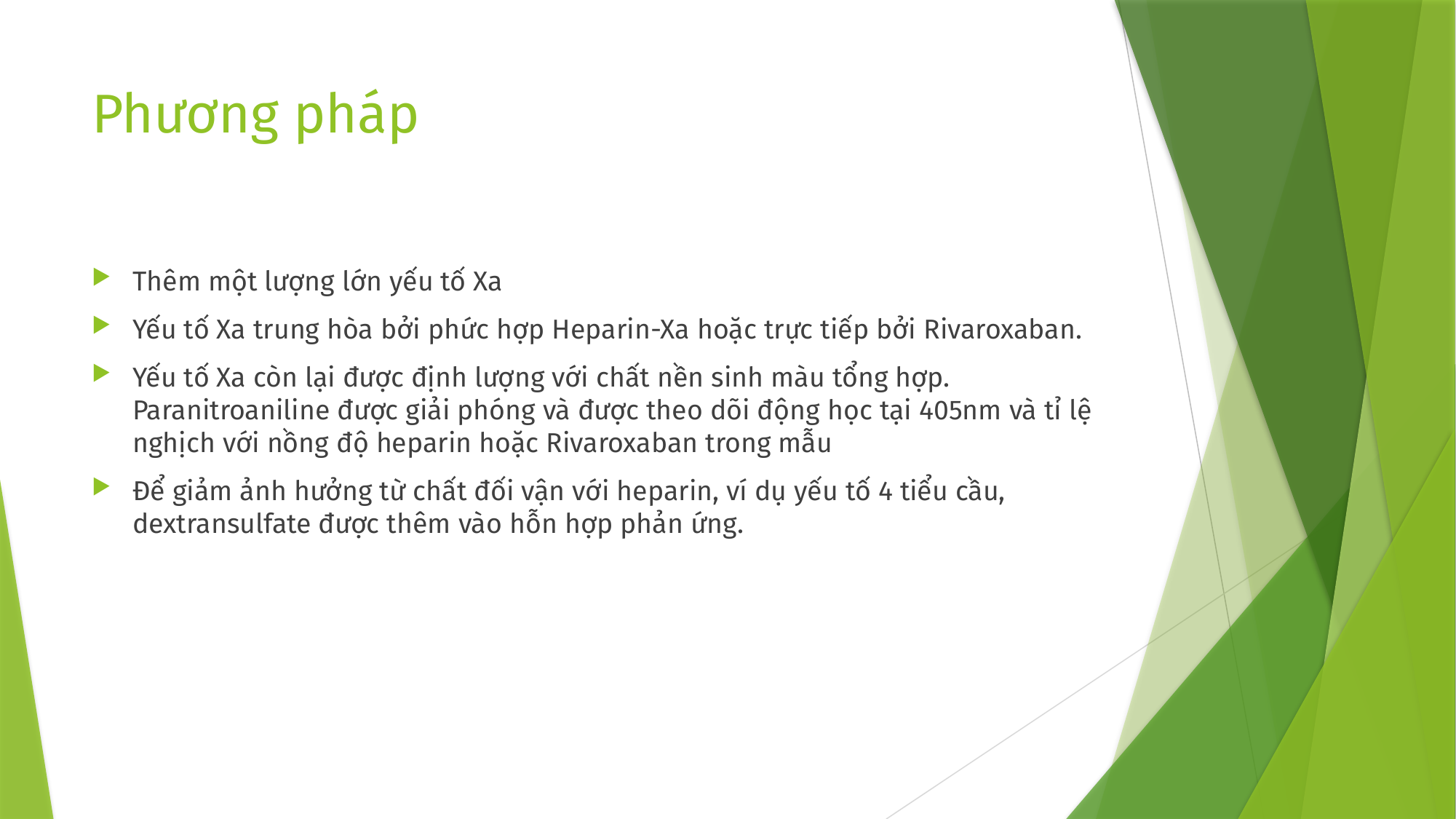

# Phương pháp
Thêm một lượng lớn yếu tố Xa
Yếu tố Xa trung hòa bởi phức hợp Heparin-Xa hoặc trực tiếp bởi Rivaroxaban.
Yếu tố Xa còn lại được định lượng với chất nền sinh màu tổng hợp. Paranitroaniline được giải phóng và được theo dõi động học tại 405nm và tỉ lệ nghịch với nồng độ heparin hoặc Rivaroxaban trong mẫu
Để giảm ảnh hưởng từ chất đối vận với heparin, ví dụ yếu tố 4 tiểu cầu, dextransulfate được thêm vào hỗn hợp phản ứng.